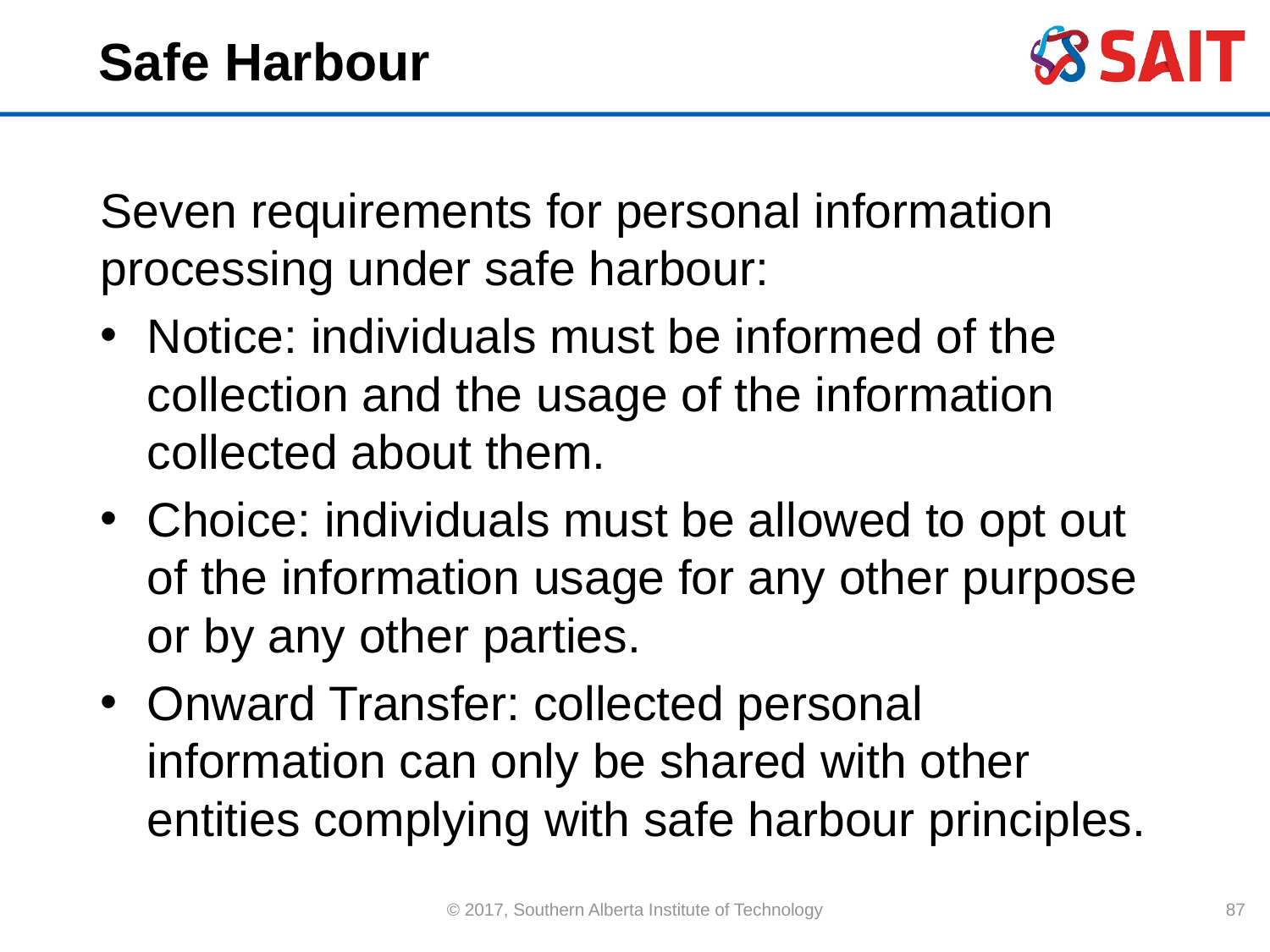

# Safe Harbour
Seven requirements for personal information processing under safe harbour:
Notice: individuals must be informed of the collection and the usage of the information collected about them.
Choice: individuals must be allowed to opt out of the information usage for any other purpose or by any other parties.
Onward Transfer: collected personal information can only be shared with other entities complying with safe harbour principles.